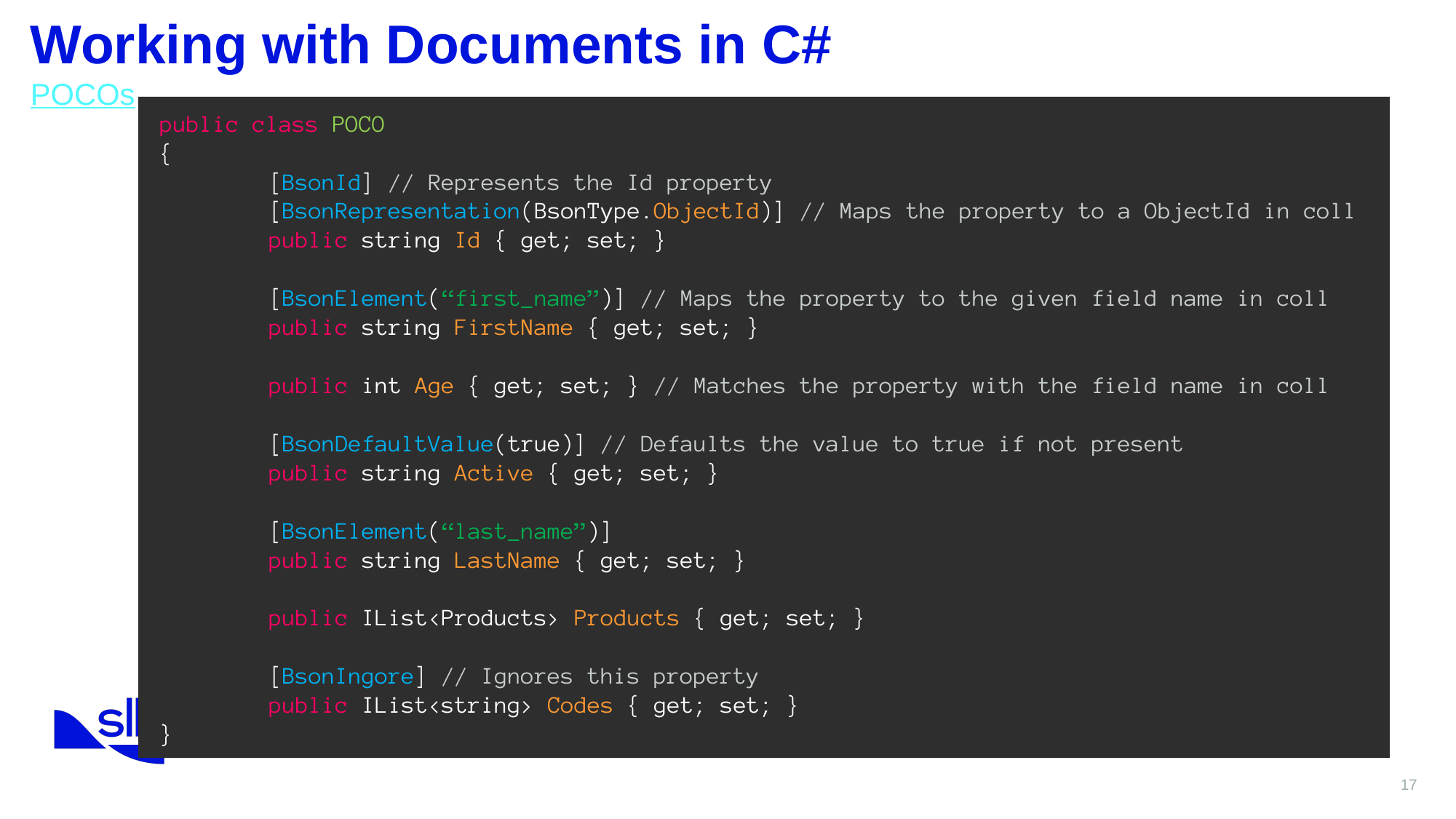

Working with Documents in C#
POCOs
public class POCO
{
	[BsonId] // Represents the Id property
	[BsonRepresentation(BsonType.ObjectId)] // Maps the property to a ObjectId in coll
	public string Id { get; set; }

	[BsonElement(“first_name”)] // Maps the property to the given field name in coll
	public string FirstName { get; set; }

	public int Age { get; set; } // Matches the property with the field name in coll

	[BsonDefaultValue(true)] // Defaults the value to true if not present
	public string Active { get; set; }

	[BsonElement(“last_name”)]
	public string LastName { get; set; }

	public IList<Products> Products { get; set; }

	[BsonIngore] // Ignores this property
	public IList<string> Codes { get; set; }
}

17